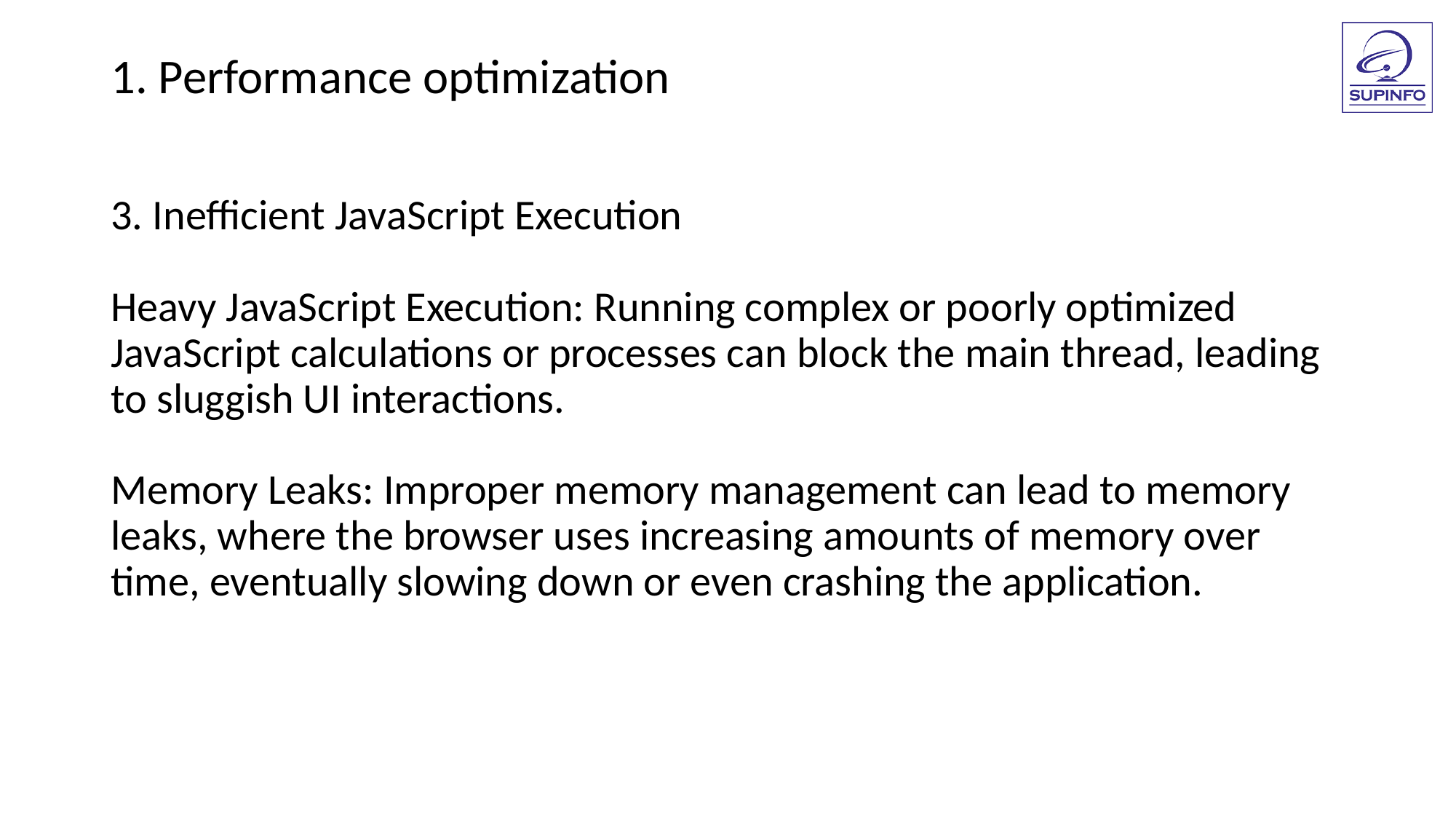

1. Performance optimization
3. Inefficient JavaScript Execution

Heavy JavaScript Execution: Running complex or poorly optimized JavaScript calculations or processes can block the main thread, leading to sluggish UI interactions.

Memory Leaks: Improper memory management can lead to memory leaks, where the browser uses increasing amounts of memory over time, eventually slowing down or even crashing the application.